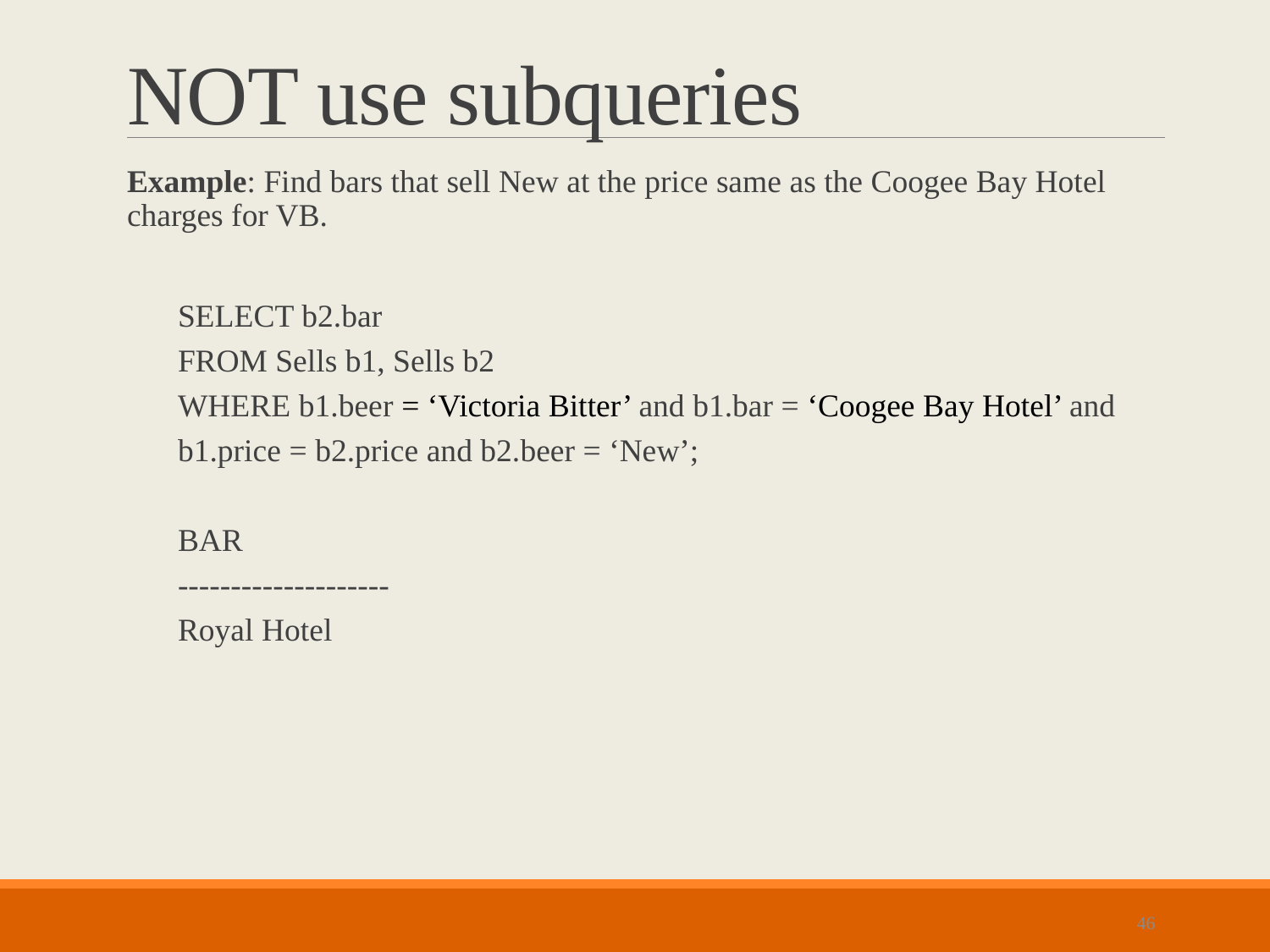

# NOT use subqueries
Example: Find bars that sell New at the price same as the Coogee Bay Hotel charges for VB.

SELECT b2.bar
FROM Sells b1, Sells b2
WHERE b1.beer = ‘Victoria Bitter’ and b1.bar = ‘Coogee Bay Hotel’ and
b1.price = b2.price and b2.beer = ‘New’;

BAR
--------------------
Royal Hotel

46